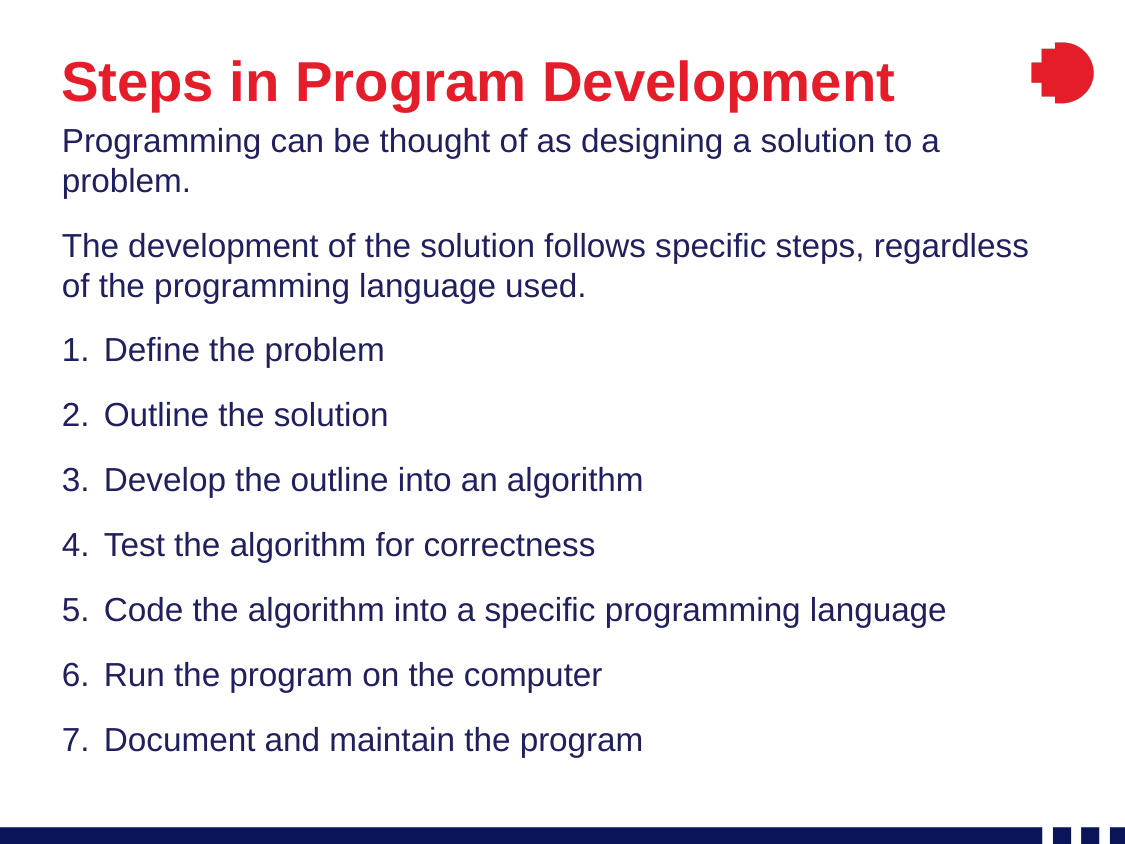

#
Steps in Program Development
Programming can be thought of as designing a solution to a problem.
The development of the solution follows specific steps, regardless of the programming language used.
Define the problem
Outline the solution
Develop the outline into an algorithm
Test the algorithm for correctness
Code the algorithm into a specific programming language
Run the program on the computer
Document and maintain the program